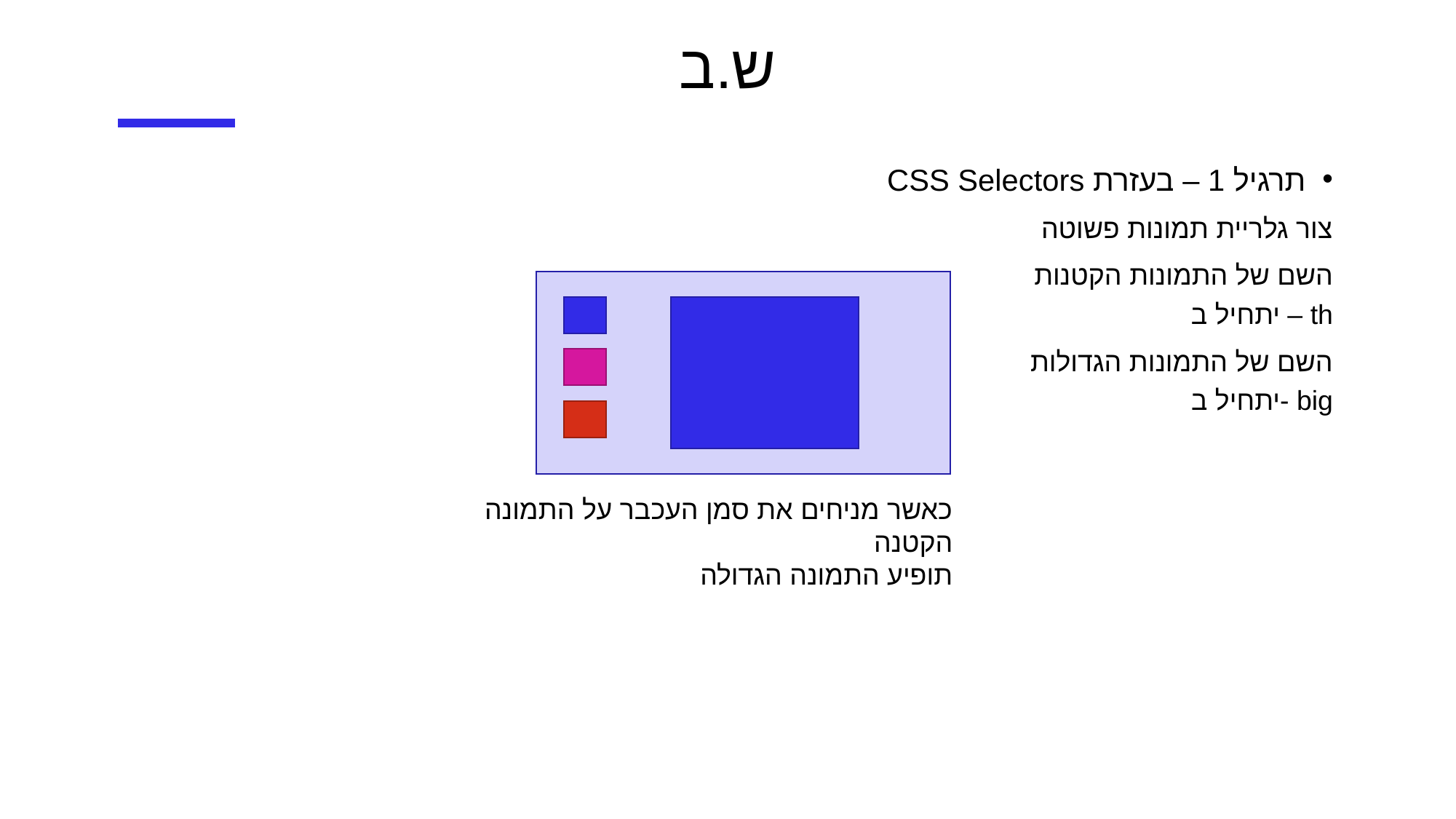

# ש.ב
תרגיל 1 – בעזרת CSS Selectors
צור גלריית תמונות פשוטה
השם של התמונות הקטנות
יתחיל ב – th
השם של התמונות הגדולות
יתחיל ב- big

כאשר מניחים את סמן העכבר על התמונה הקטנה
תופיע התמונה הגדולה